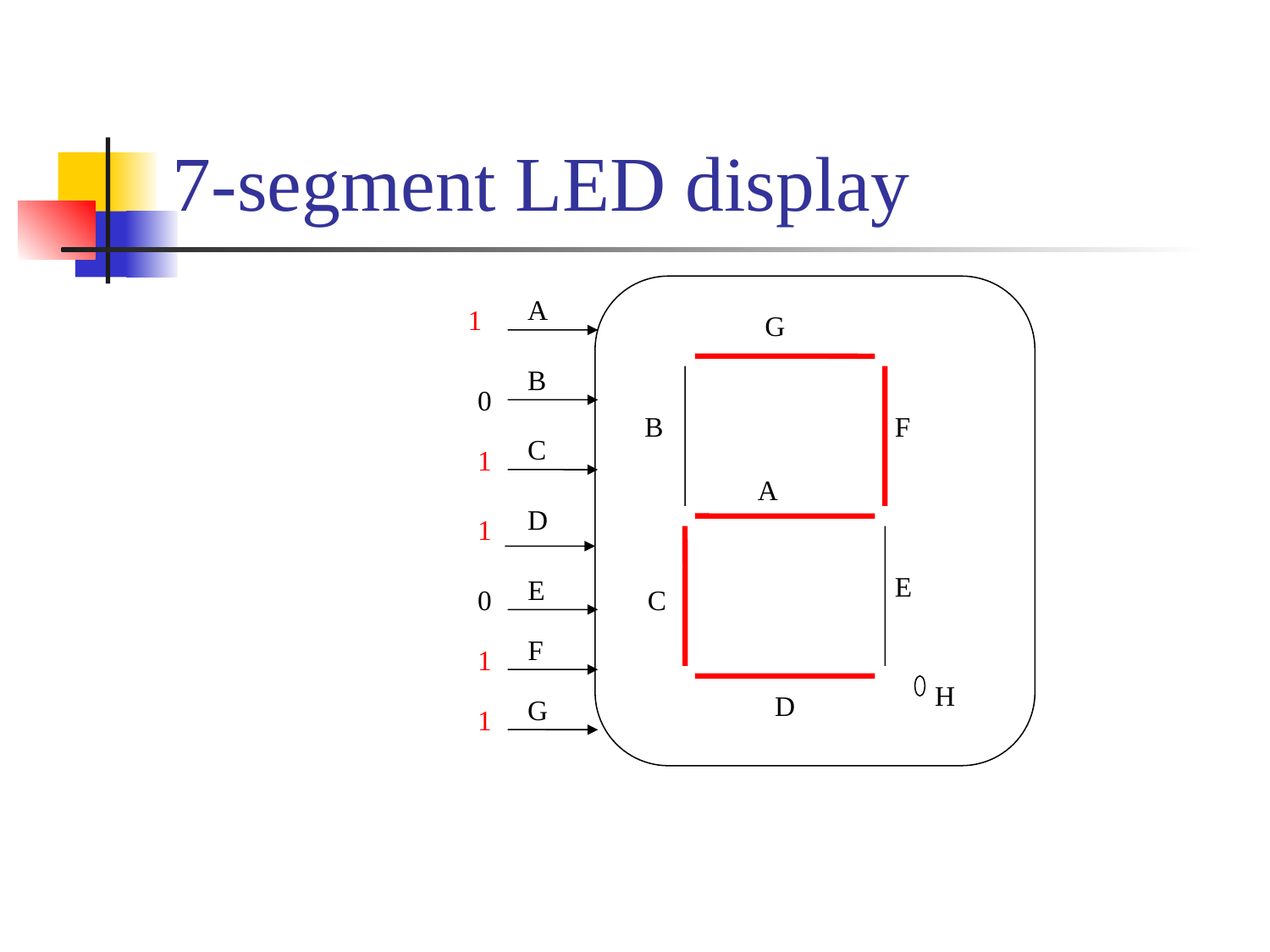

# 7-segment LED display

A
1
G

B

0

B
F
C
1
A

D
1

E
E
0
C

F
1

H

D
G
1